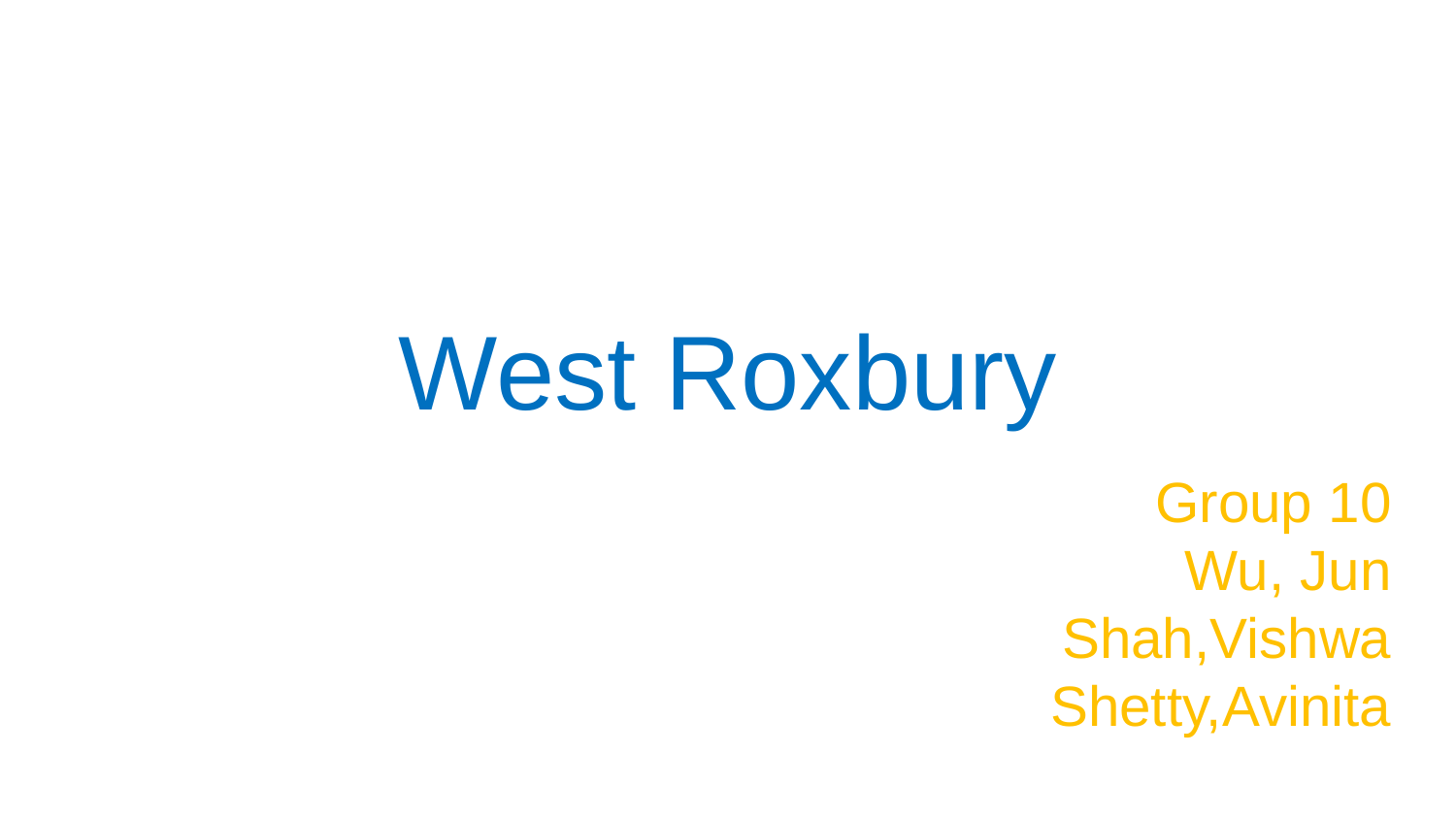

# West Roxbury
Group 10
Wu, Jun
Shah,Vishwa
Shetty,Avinita